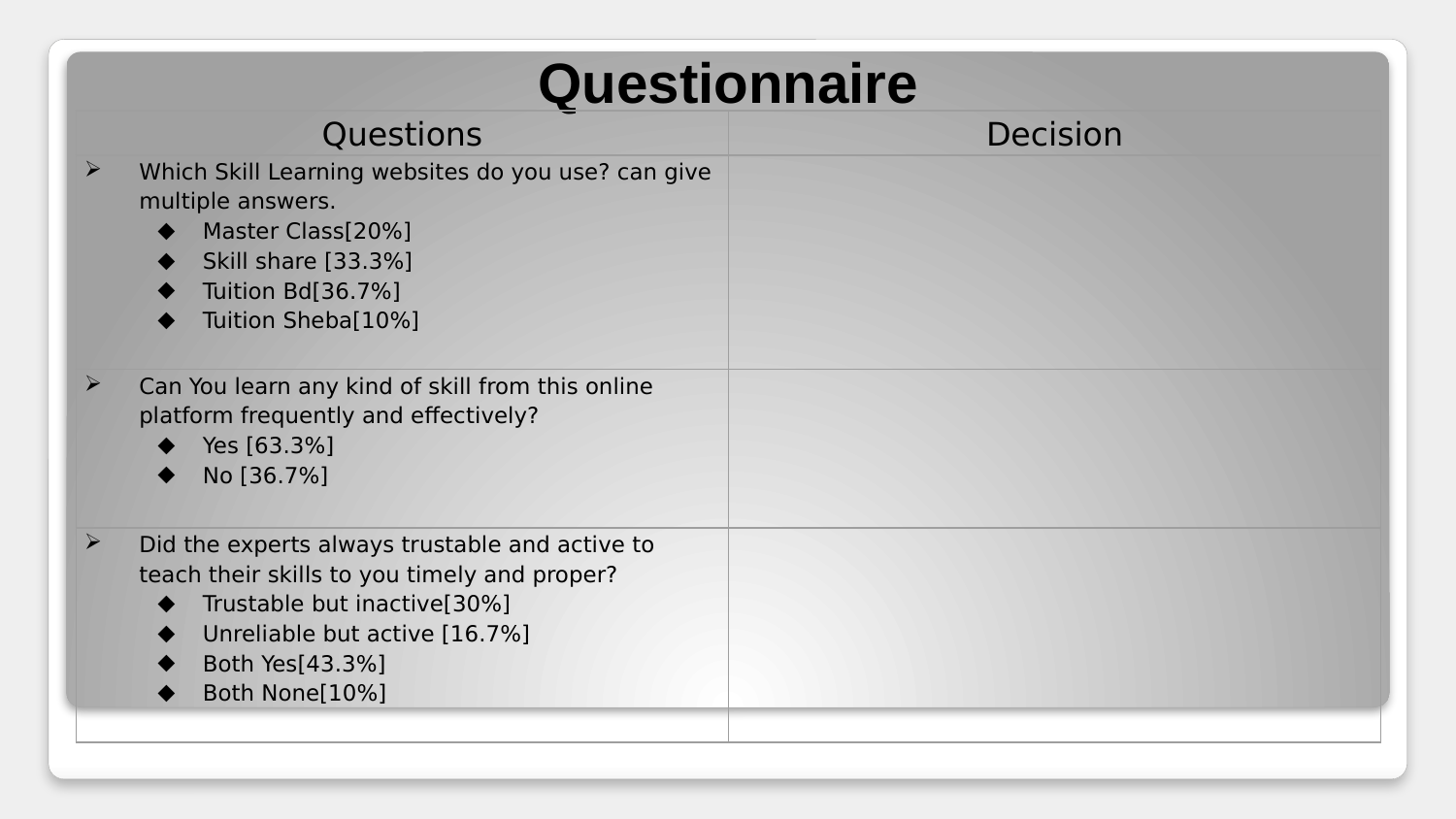

Questionnaire
| Questions | Decision |
| --- | --- |
| Which Skill Learning websites do you use? can give multiple answers. Master Class[20%] Skill share [33.3%] Tuition Bd[36.7%] Tuition Sheba[10%] |  |
| Can You learn any kind of skill from this online platform frequently and effectively? Yes [63.3%] No [36.7%] |  |
| Did the experts always trustable and active to teach their skills to you timely and proper? Trustable but inactive[30%] Unreliable but active [16.7%] Both Yes[43.3%] Both None[10%] |  |